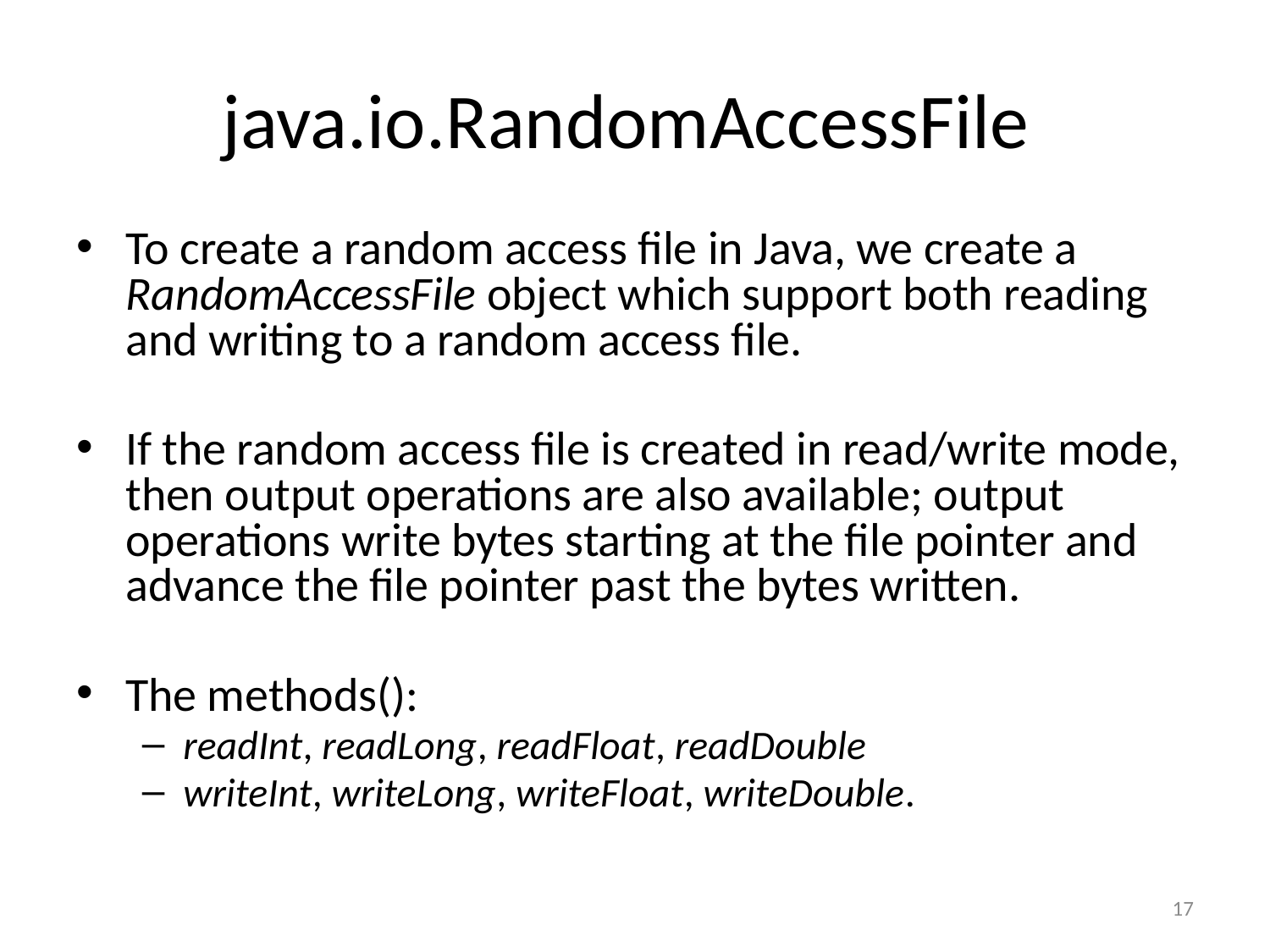

# java.io.RandomAccessFile
To create a random access file in Java, we create a RandomAccessFile object which support both reading and writing to a random access file.

If the random access file is created in read/write mode, then output operations are also available; output operations write bytes starting at the file pointer and advance the file pointer past the bytes written.

The methods():
readInt, readLong, readFloat, readDouble
writeInt, writeLong, writeFloat, writeDouble.
17